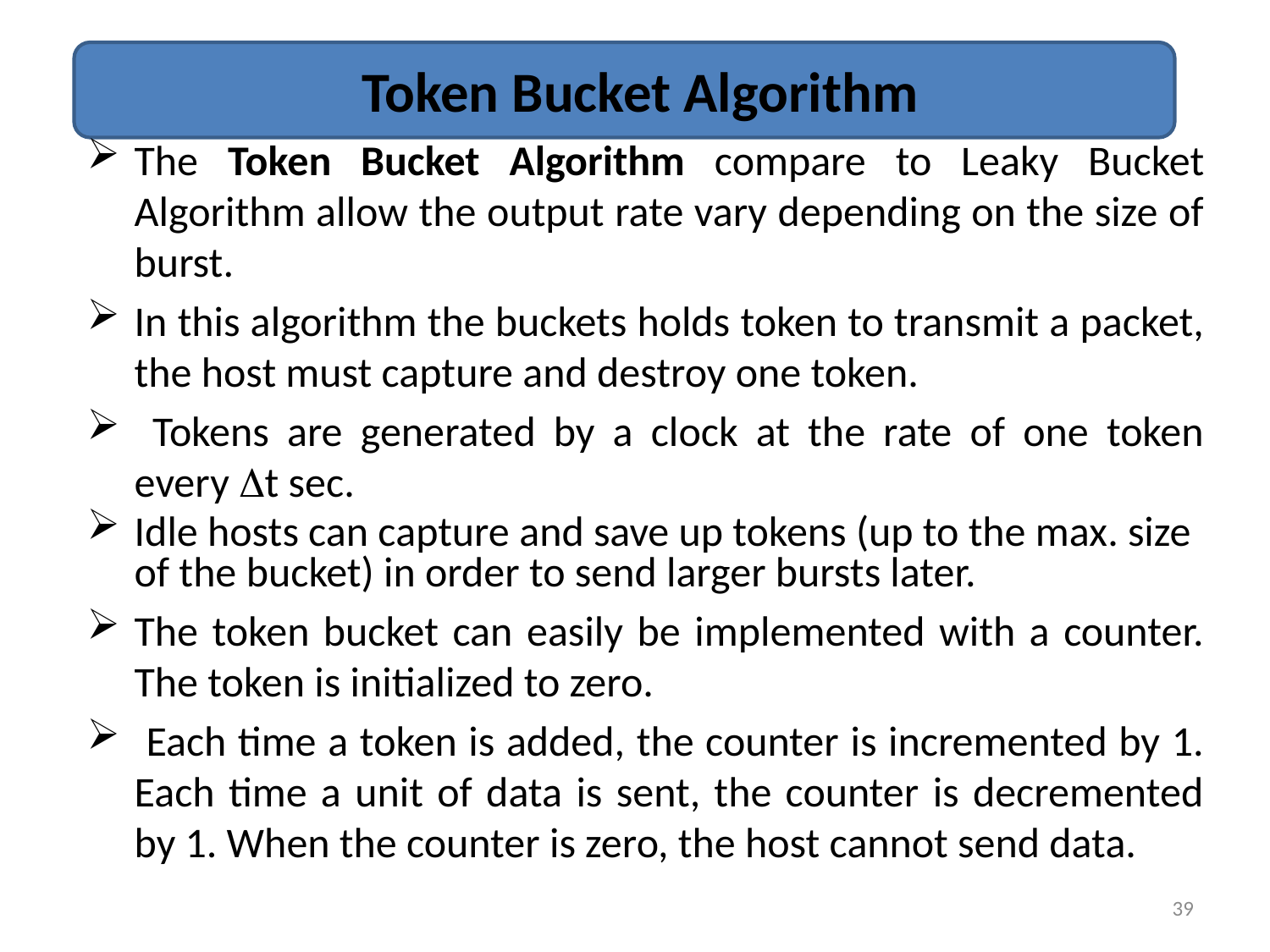

# Token Bucket Algorithm

The Token Bucket Algorithm compare to Leaky Bucket Algorithm allow the output rate vary depending on the size of burst.
In this algorithm the buckets holds token to transmit a packet, the host must capture and destroy one token.
 Tokens are generated by a clock at the rate of one token every Δt sec.
Idle hosts can capture and save up tokens (up to the max. size of the bucket) in order to send larger bursts later.
The token bucket can easily be implemented with a counter. The token is initialized to zero.
 Each time a token is added, the counter is incremented by 1. Each time a unit of data is sent, the counter is decremented by 1. When the counter is zero, the host cannot send data.

39